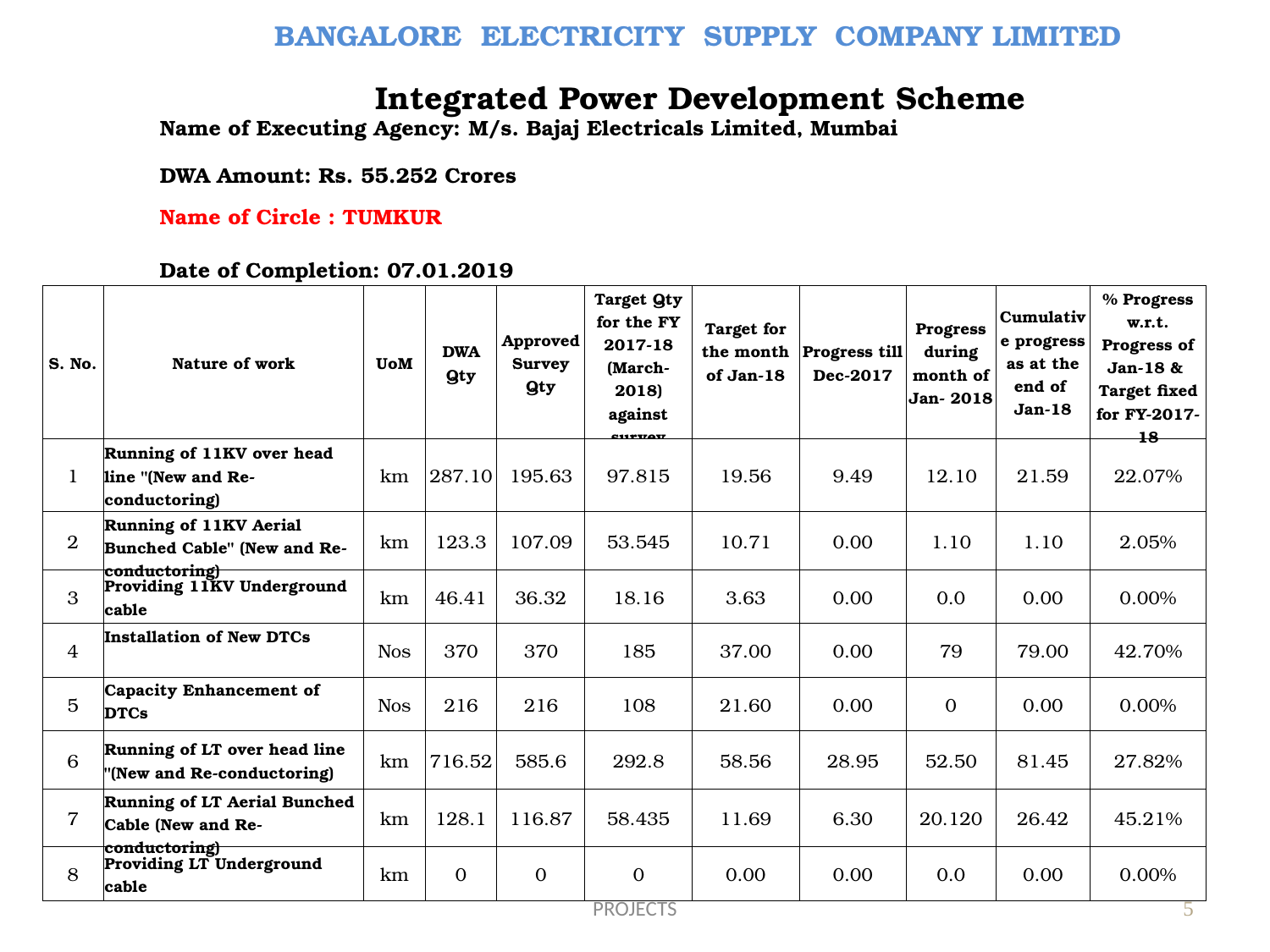

BANGALORE  ELECTRICITY  SUPPLY  COMPANY LIMITED
Integrated Power Development Scheme
| Name of Executing Agency: M/s. Bajaj Electricals Limited, Mumbai |  |  |  |  |  |  |
| --- | --- | --- | --- | --- | --- | --- |
| DWA Amount: Rs. 55.252 Crores |  |  |  |  |  |  |
| Name of Circle : TUMKUR Date of Completion: 07.01.2019 |  |  |  |  |  |  |
| S. No. | Nature of work | UoM | DWA Qty | Approved Survey Qty | Target Qty for the FY 2017-18 (March-2018) against survey quantity | Target for the month of Jan-18 | Progress till Dec-2017 | Progress during month of Jan- 2018 | Cumulative progress as at the end of Jan-18 | % Progress w.r.t. Progress of Jan-18 & Target fixed for FY-2017-18 |
| --- | --- | --- | --- | --- | --- | --- | --- | --- | --- | --- |
| 1 | Running of 11KV over head line "(New and Re-conductoring) | km | 287.10 | 195.63 | 97.815 | 19.56 | 9.49 | 12.10 | 21.59 | 22.07% |
| 2 | Running of 11KV Aerial Bunched Cable" (New and Re-conductoring) | km | 123.3 | 107.09 | 53.545 | 10.71 | 0.00 | 1.10 | 1.10 | 2.05% |
| 3 | Providing 11KV Underground cable | km | 46.41 | 36.32 | 18.16 | 3.63 | 0.00 | 0.0 | 0.00 | 0.00% |
| 4 | Installation of New DTCs | Nos | 370 | 370 | 185 | 37.00 | 0.00 | 79 | 79.00 | 42.70% |
| 5 | Capacity Enhancement of DTCs | Nos | 216 | 216 | 108 | 21.60 | 0.00 | 0 | 0.00 | 0.00% |
| 6 | Running of LT over head line "(New and Re-conductoring) | km | 716.52 | 585.6 | 292.8 | 58.56 | 28.95 | 52.50 | 81.45 | 27.82% |
| 7 | Running of LT Aerial Bunched Cable (New and Re-conductoring) | km | 128.1 | 116.87 | 58.435 | 11.69 | 6.30 | 20.120 | 26.42 | 45.21% |
| 8 | Providing LT Underground cable | km | 0 | 0 | 0 | 0.00 | 0.00 | 0.0 | 0.00 | 0.00% |
PROJECTS
5